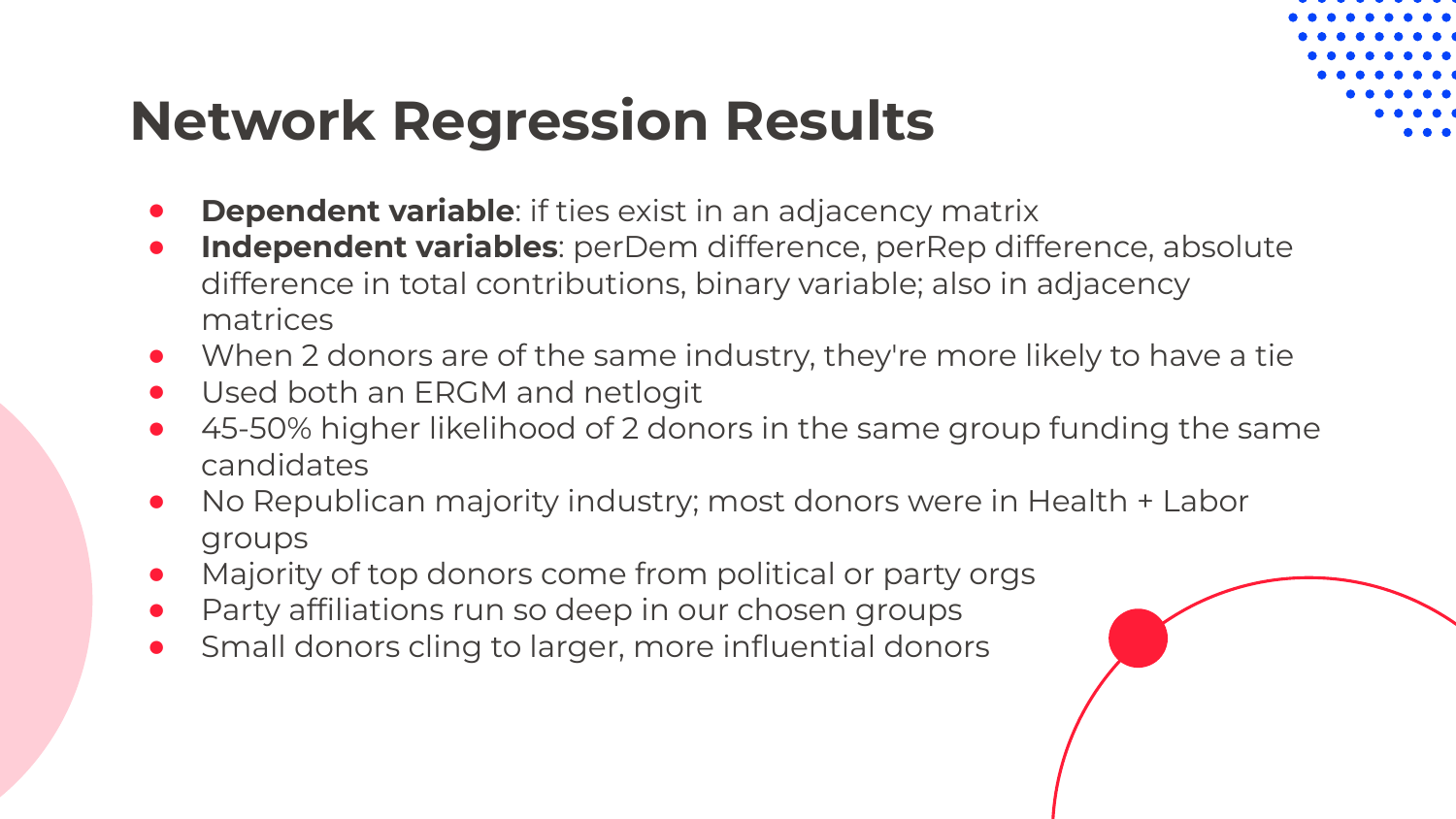

# Network Regression Results
Dependent variable: if ties exist in an adjacency matrix
Independent variables: perDem difference, perRep difference, absolute difference in total contributions, binary variable; also in adjacency matrices
When 2 donors are of the same industry, they're more likely to have a tie
Used both an ERGM and netlogit
45-50% higher likelihood of 2 donors in the same group funding the same candidates
No Republican majority industry; most donors were in Health + Labor groups
Majority of top donors come from political or party orgs
Party affiliations run so deep in our chosen groups
Small donors cling to larger, more influential donors